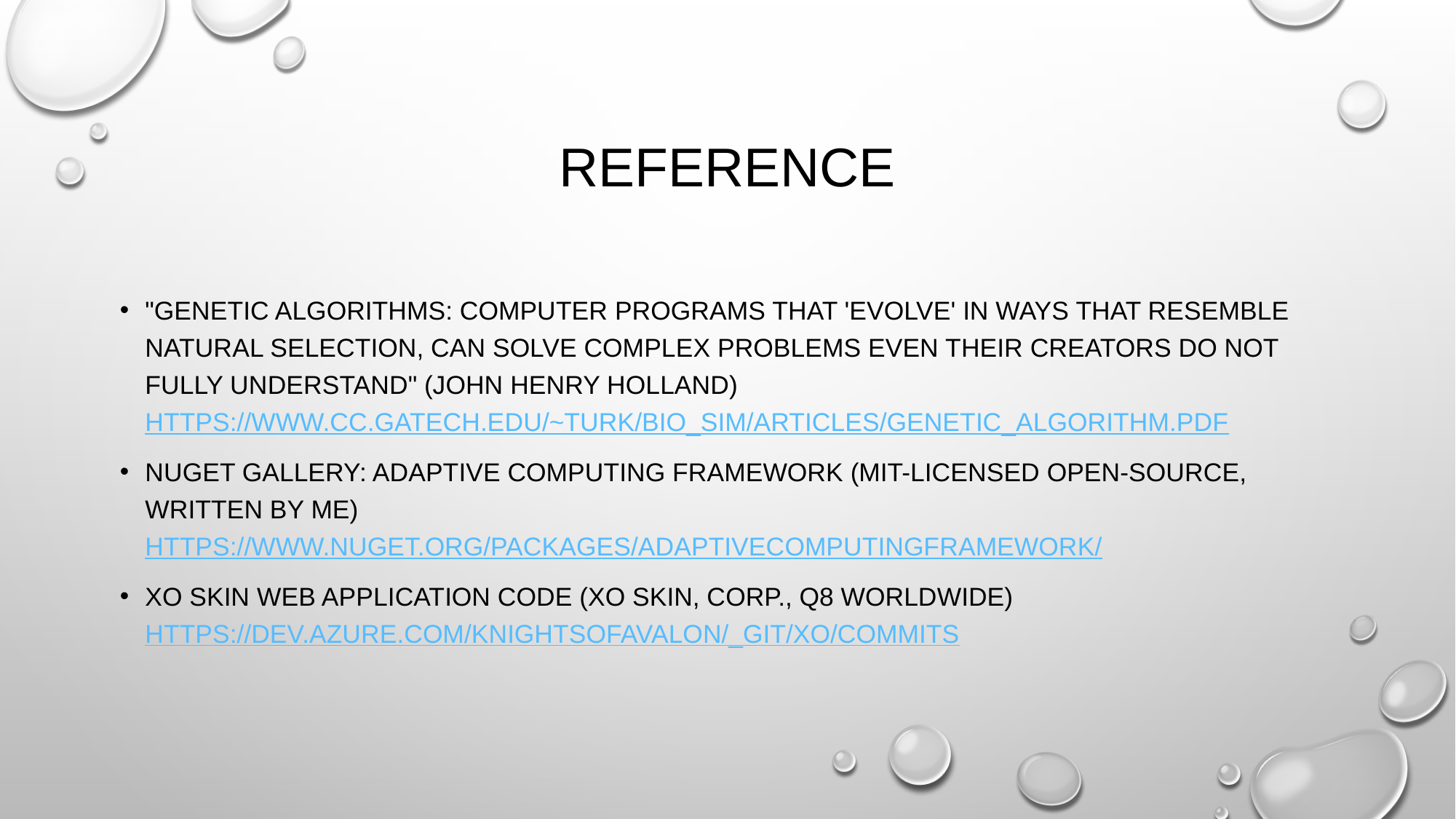

# Reference
"Genetic algorithms: Computer programs that 'evolve' in ways that resemble natural selection, can solve complex problems even their creators do not fully understand" (john henry holland)
https://www.cc.gatech.edu/~turk/bio_sim/articles/genetic_algorithm.pdf
NuGet gallery: adaptive computing framework (MIT-Licensed open-source,
written by me)
https://www.nuget.org/packages/adaptivecomputingframework/
XO skin web application code (XO SKIN, CORP., q8 worldwide)
https://dev.azure.com/knightsofavalon/_git/XO/commits